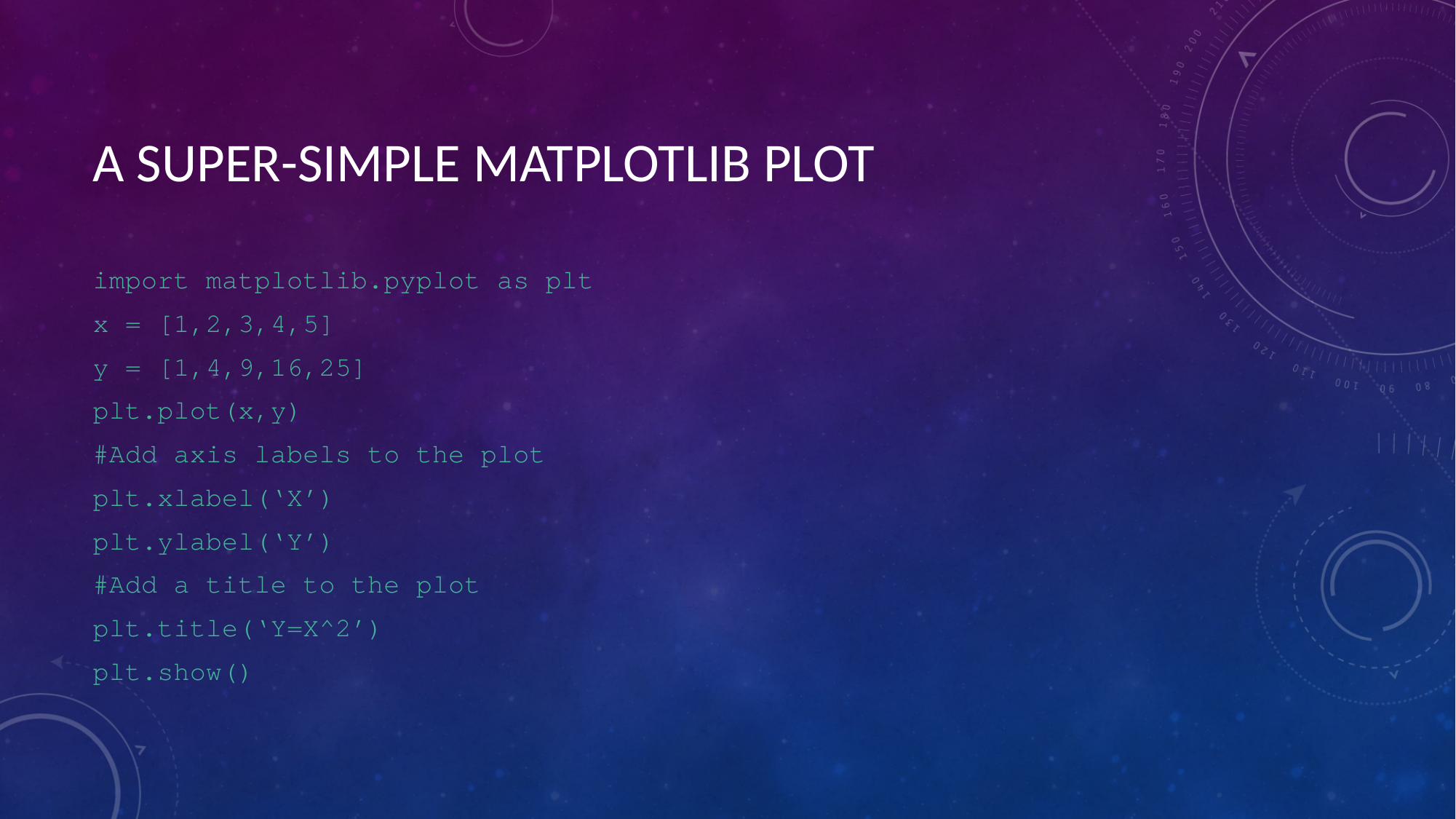

# A super-simple matplotlib plot
import matplotlib.pyplot as plt
x = [1,2,3,4,5]
y = [1,4,9,16,25]
plt.plot(x,y)
#Add axis labels to the plot
plt.xlabel(‘X’)
plt.ylabel(‘Y’)
#Add a title to the plot
plt.title(‘Y=X^2’)
plt.show()